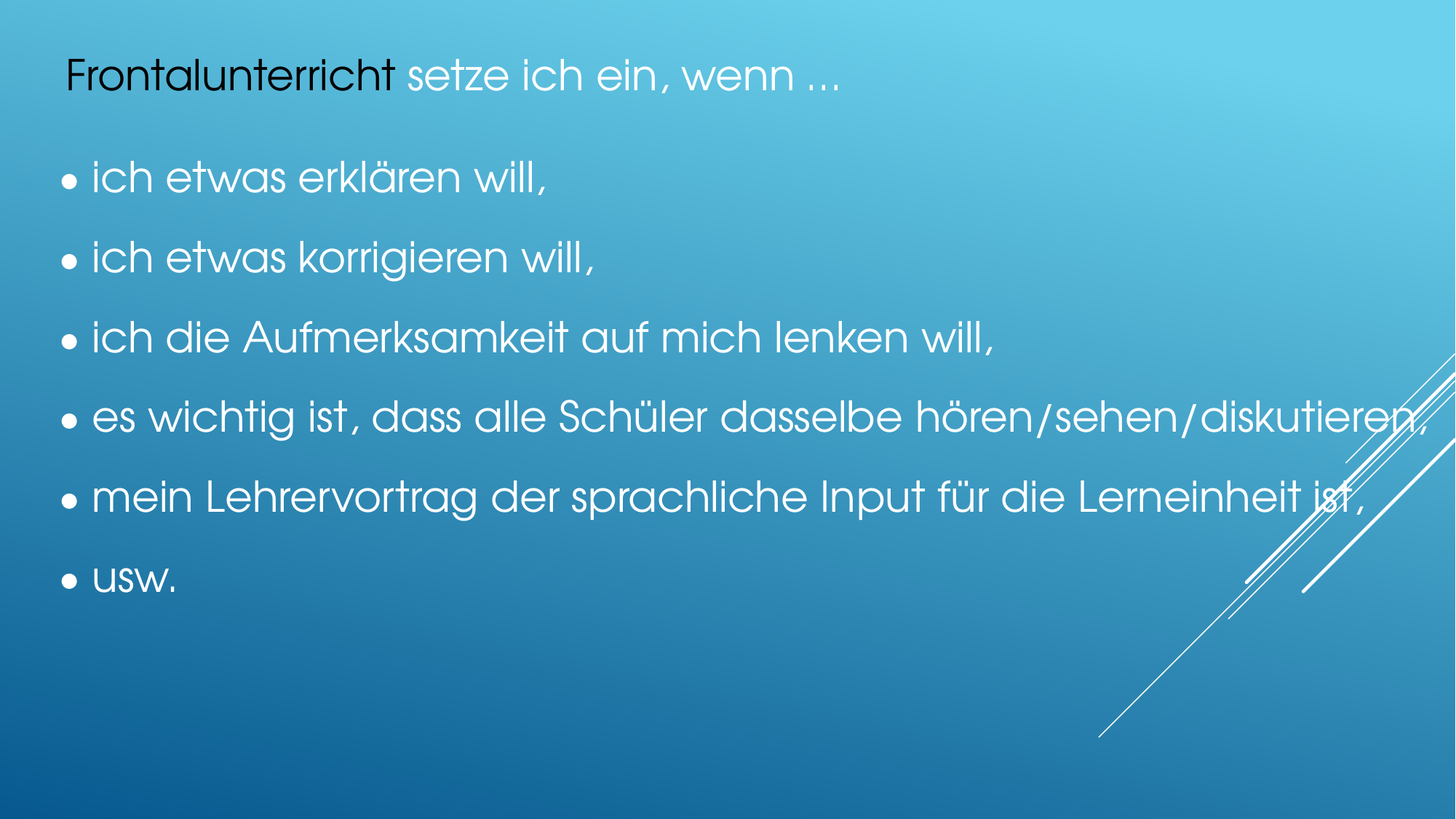

Frontalunterricht setze ich ein, wenn …

• ich etwas erklären will,

• ich etwas korrigieren will,

• ich die Aufmerksamkeit auf mich lenken will,

• es wichtig ist, dass alle Schüler dasselbe hören/sehen/diskutieren,

• mein Lehrervortrag der sprachliche Input für die Lerneinheit ist,

• usw.